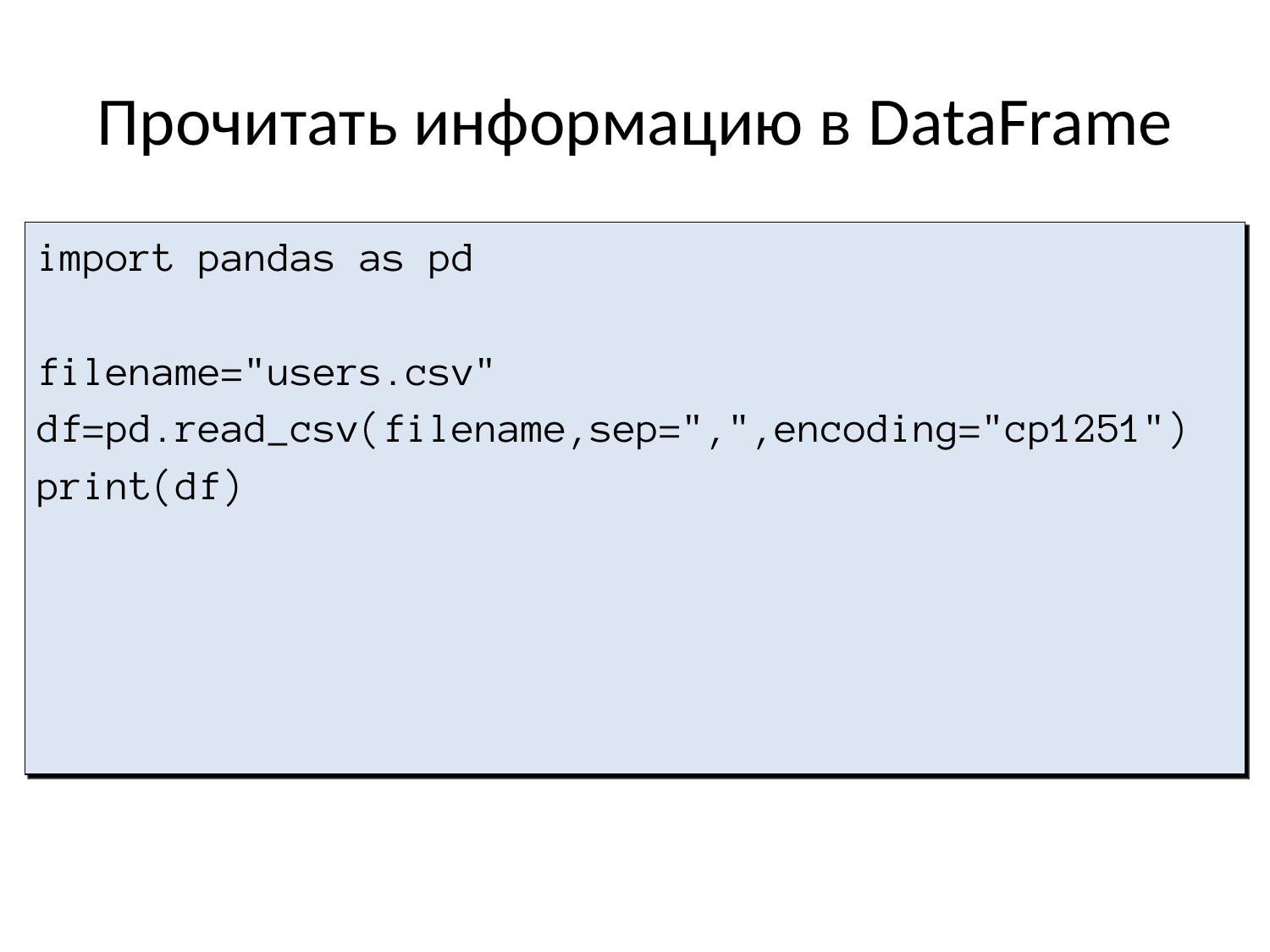

# Прочитать информацию в DataFrame
import pandas as pd

filename="users.csv"
df=pd.read_csv(filename,sep=",",encoding="cp1251")
print(df)